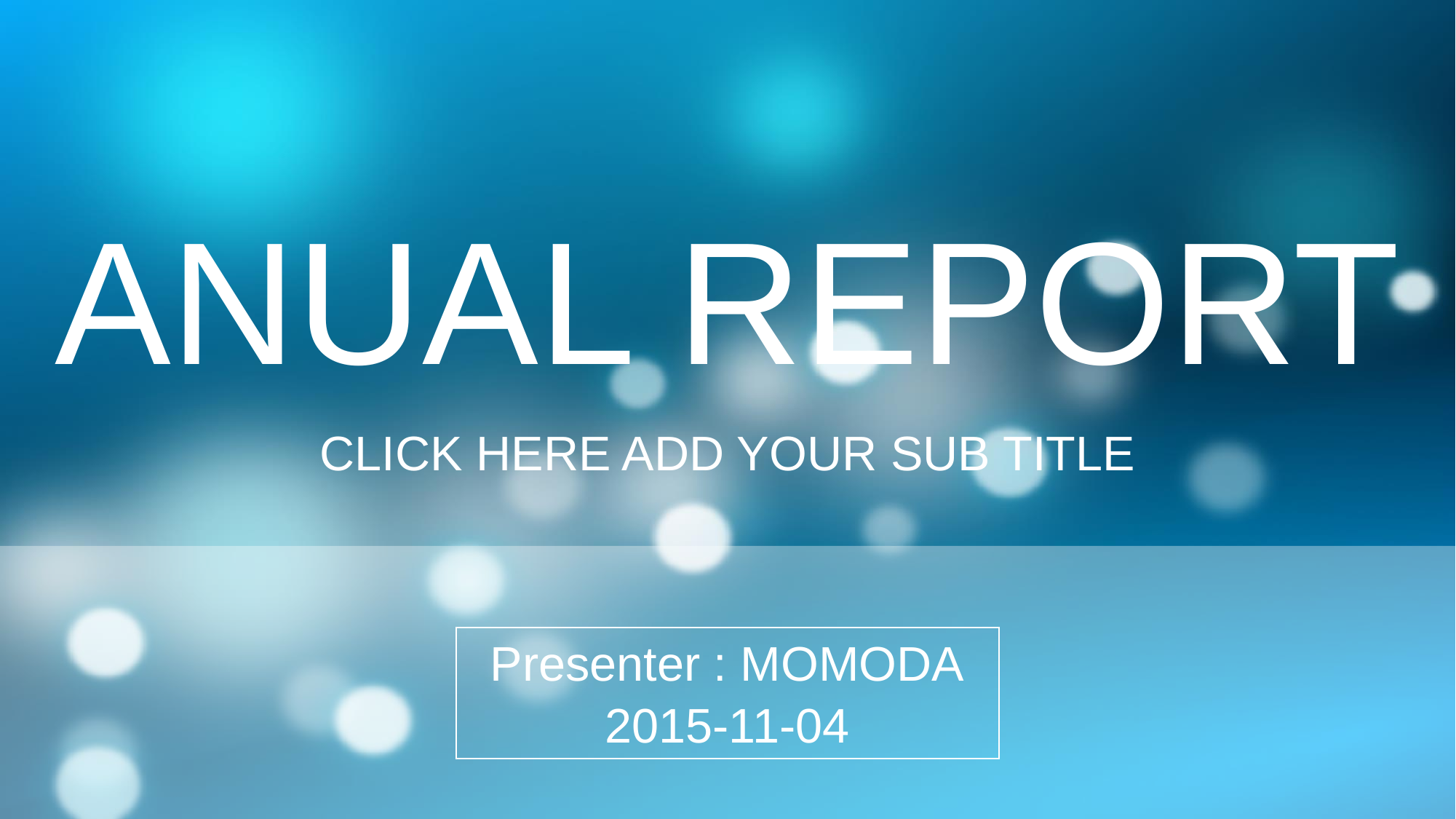

ANUAL REPORT
CLICK HERE ADD YOUR SUB TITLE

Presenter : MOMODA
2015-11-04